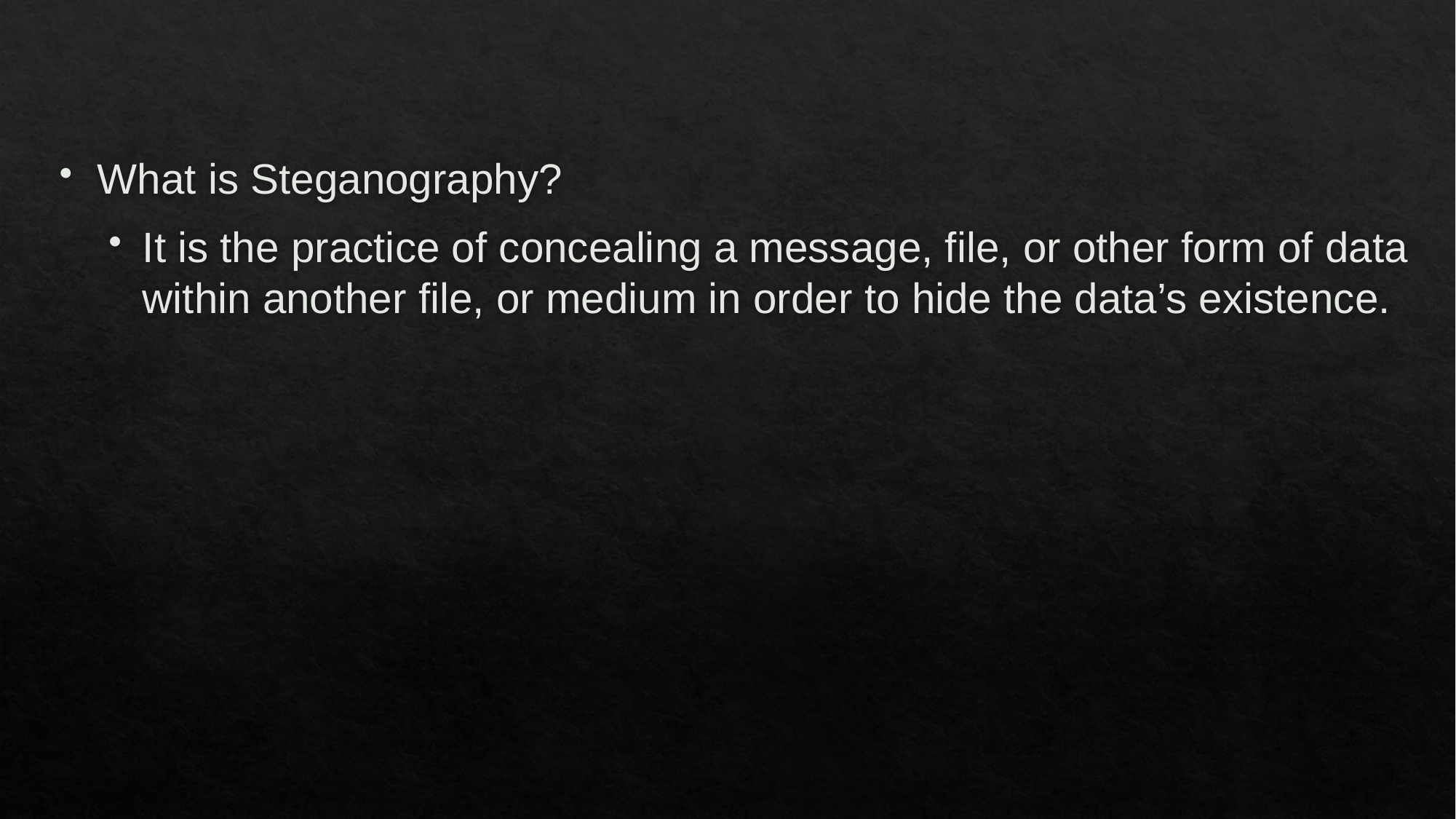

What is Steganography?
It is the practice of concealing a message, file, or other form of data within another file, or medium in order to hide the data’s existence.